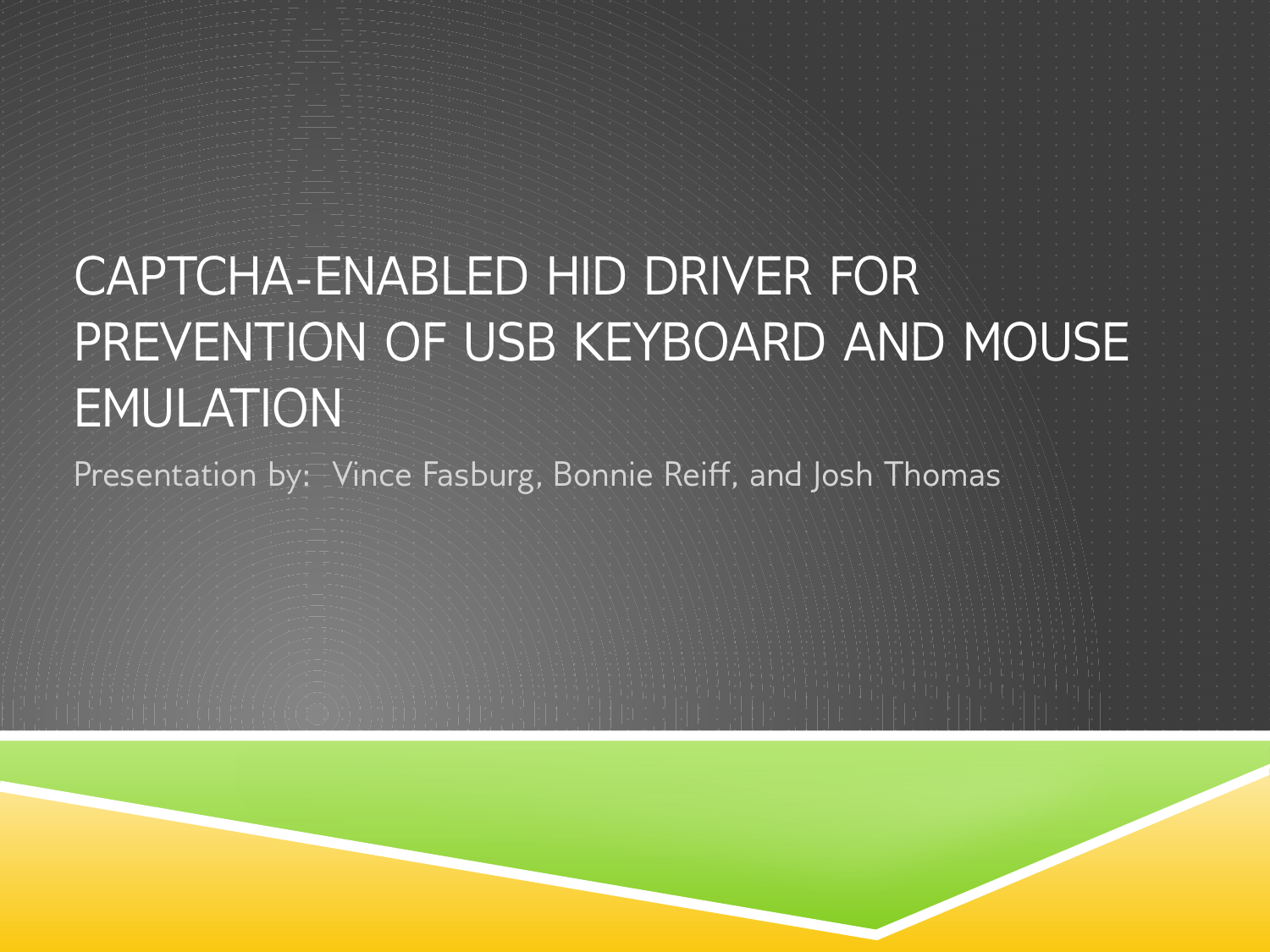

# CAPTCHA-Enabled HID Driver for Prevention of USB Keyboard and Mouse emulation
Presentation by:  Vince Fasburg, Bonnie Reiff, and Josh Thomas